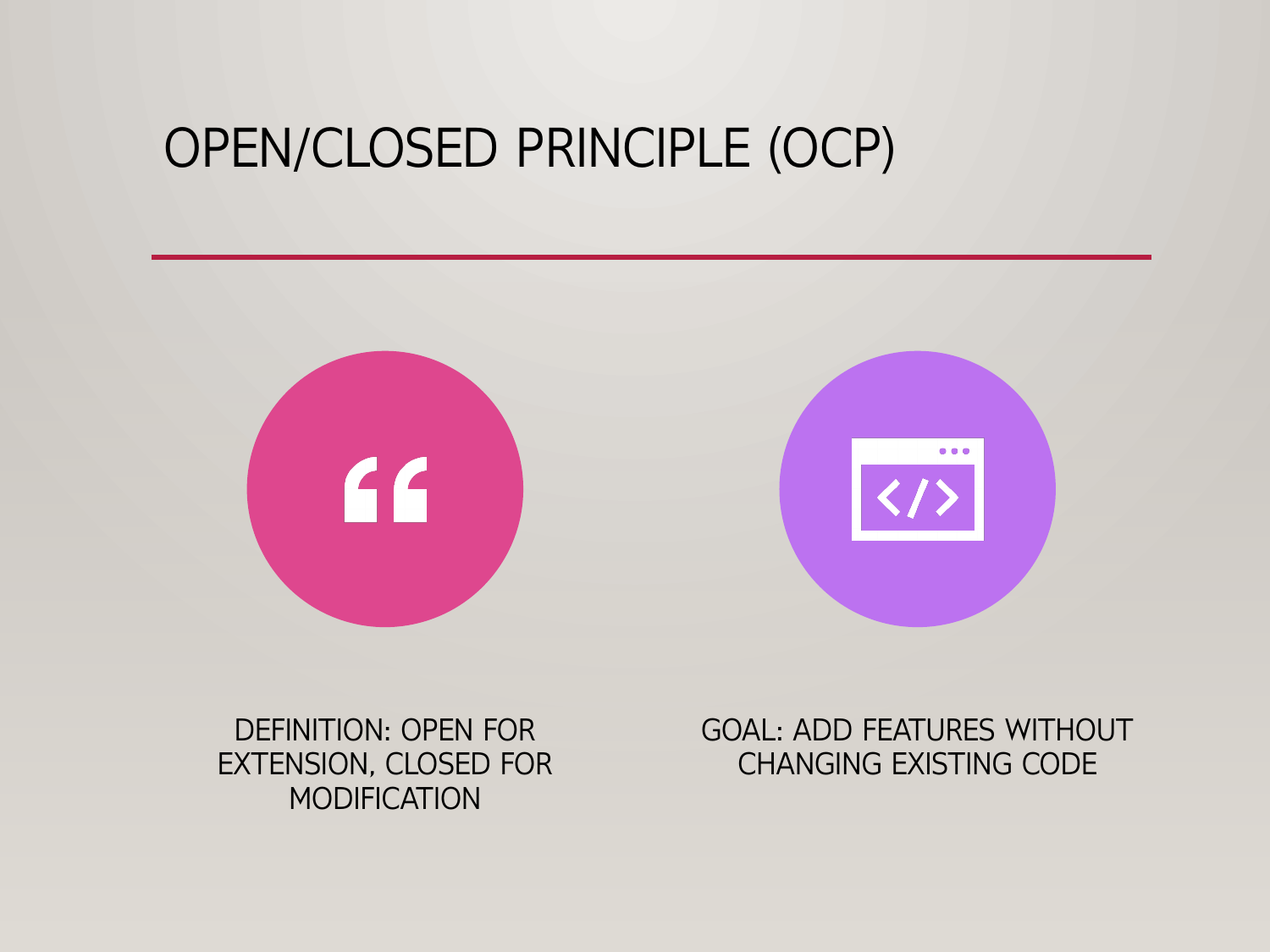

# Open/Closed Principle (OCP)

Definition: Open for extension, closed for modification
Goal: Add features without changing existing code